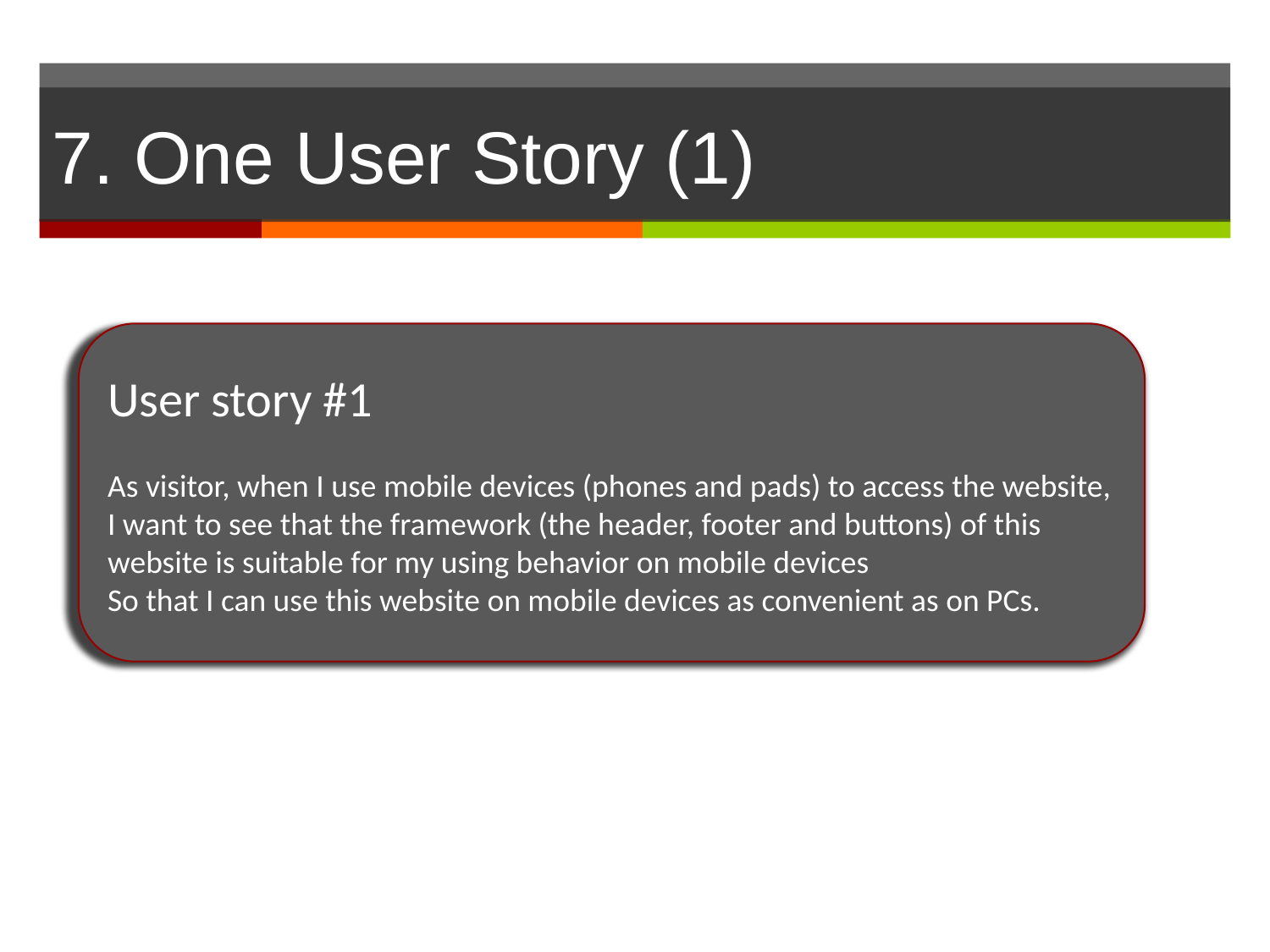

# 7. One User Story (1)
User story #1

As visitor, when I use mobile devices (phones and pads) to access the website, I want to see that the framework (the header, footer and buttons) of this website is suitable for my using behavior on mobile devices
So that I can use this website on mobile devices as convenient as on PCs.